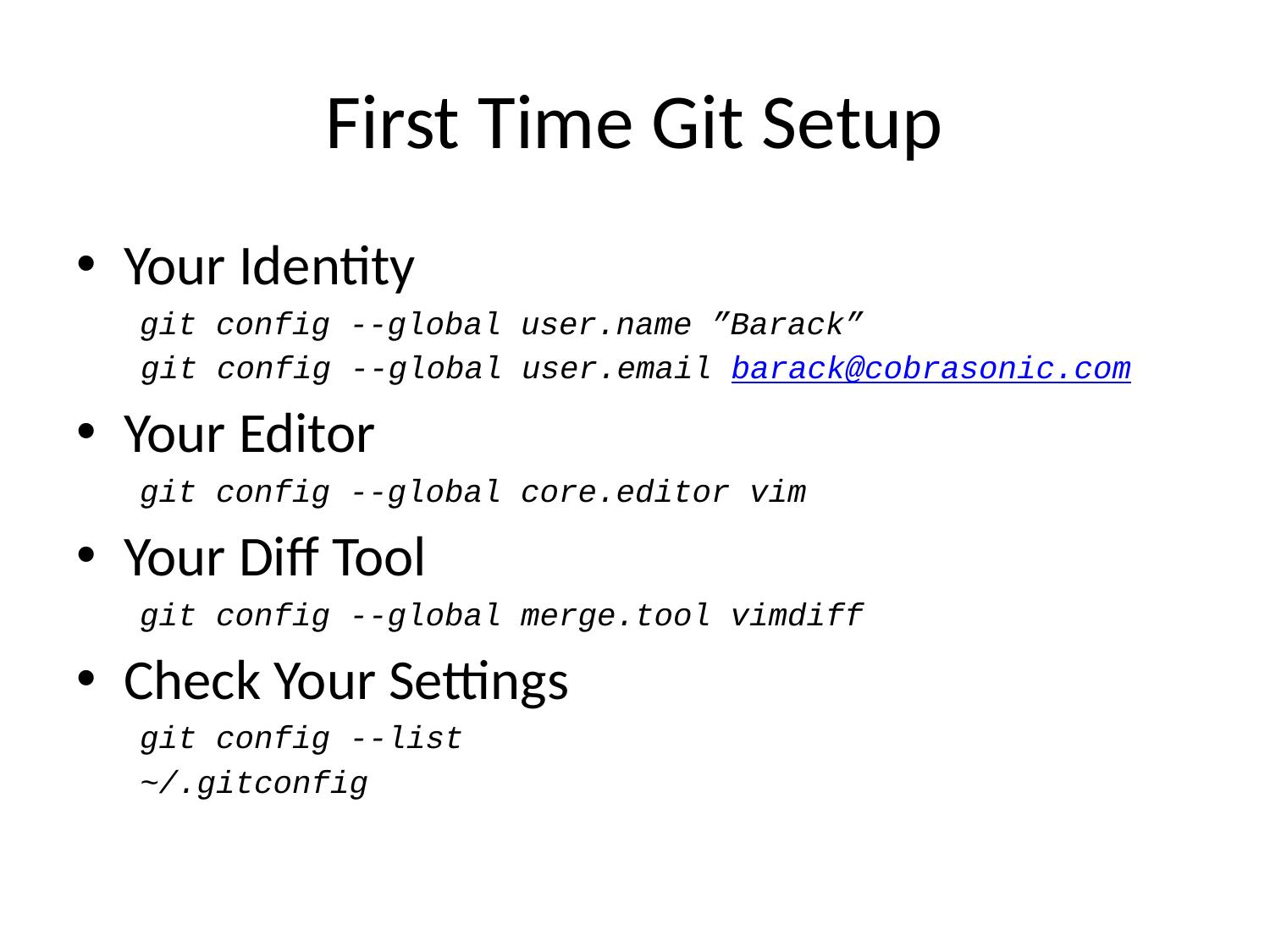

# First Time Git Setup
Your Identity
git config --global user.name ”Barack”
git config --global user.email barack@cobrasonic.com
Your Editor
git config --global core.editor vim
Your Diff Tool
git config --global merge.tool vimdiff
Check Your Settings
git config --list
~/.gitconfig